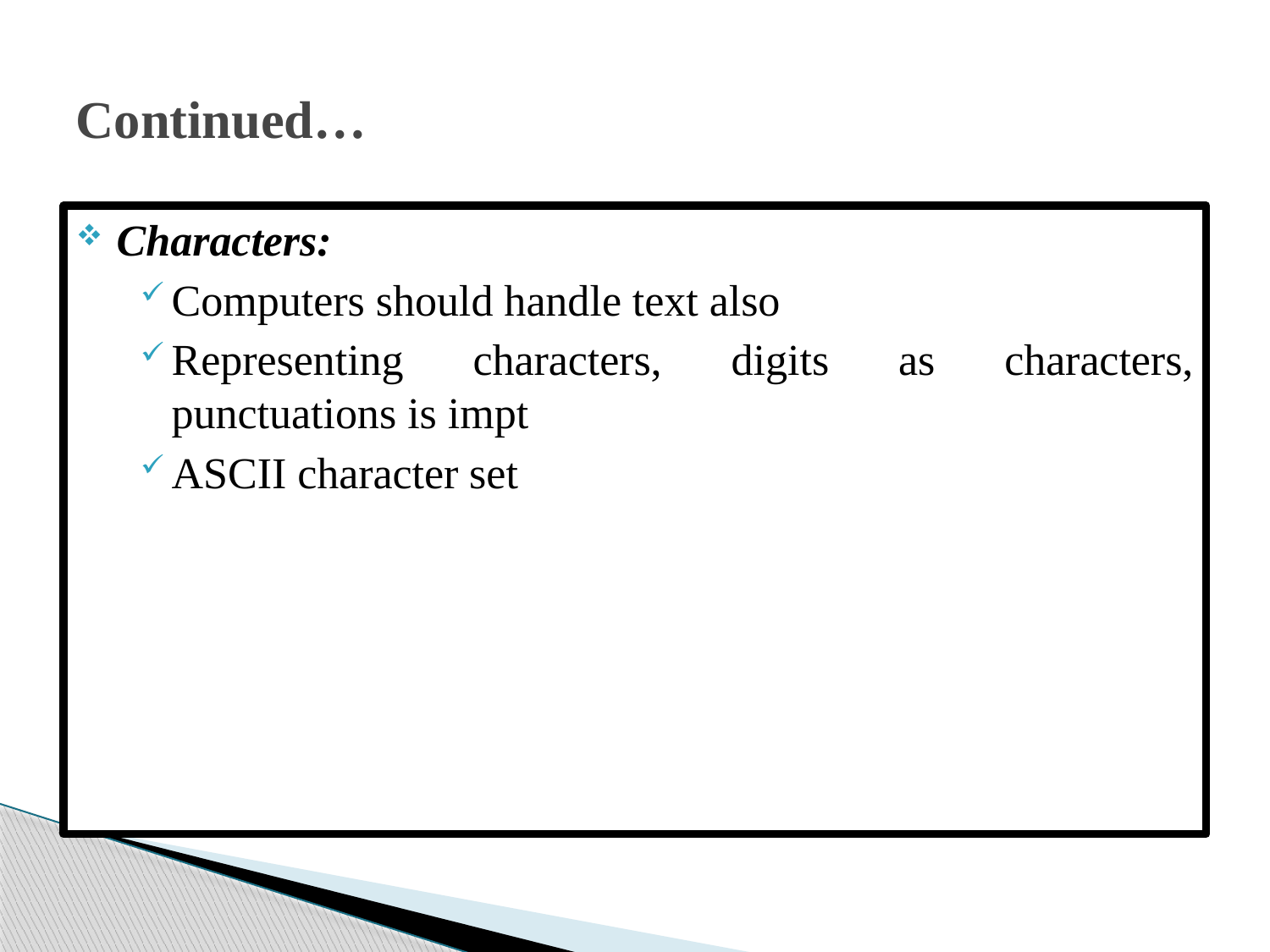

# Continued…
Characters:
Computers should handle text also
Representing characters, digits as characters, punctuations is impt
ASCII character set